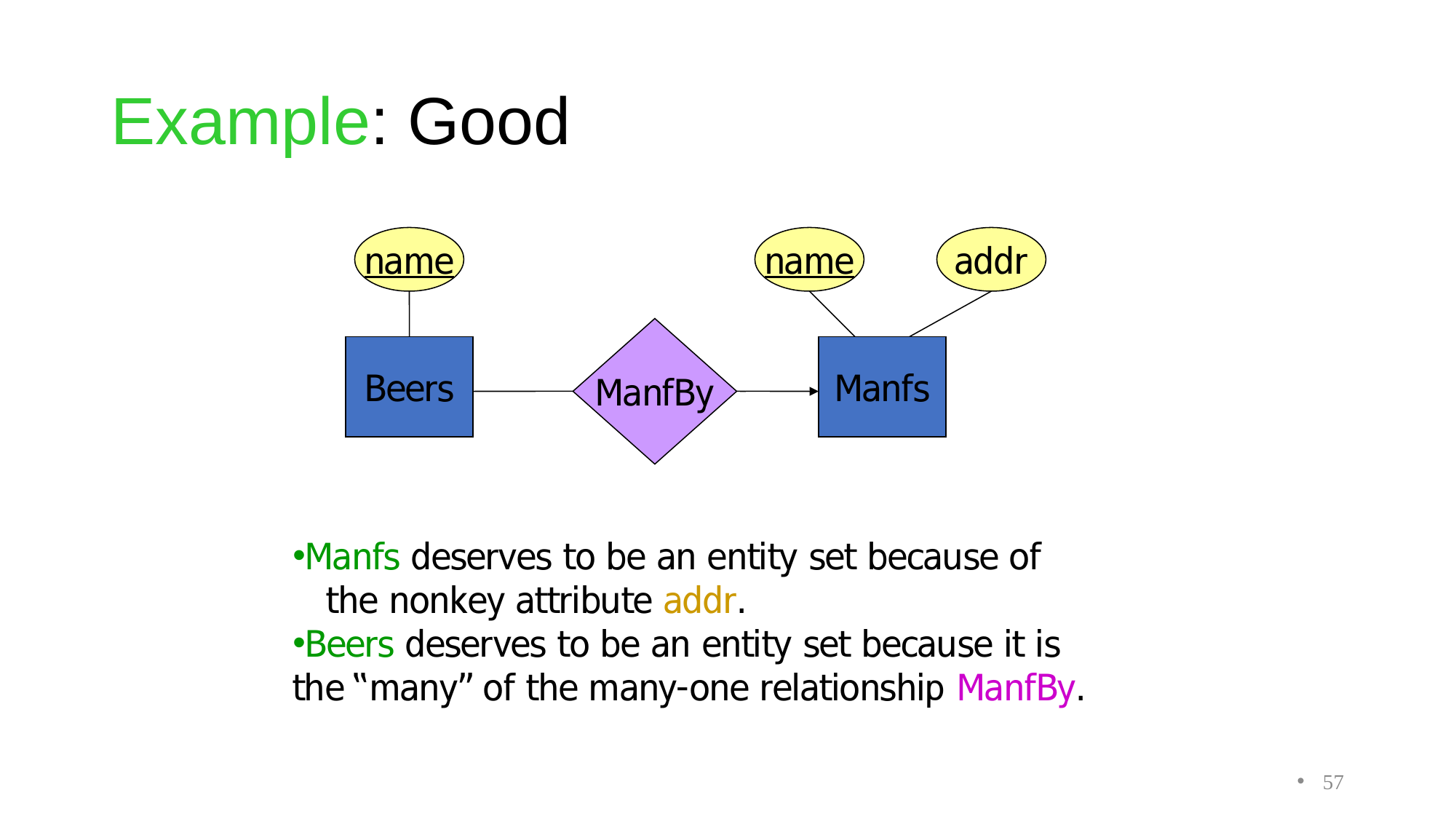

# Example: Good
name
name
addr

ManfBy
Beers
Manfs

Manfs deserves to be an entity set because of        the nonkey attribute addr.
Beers deserves to be an entity set because it is  the “many” of the many-one relationship ManfBy.
57